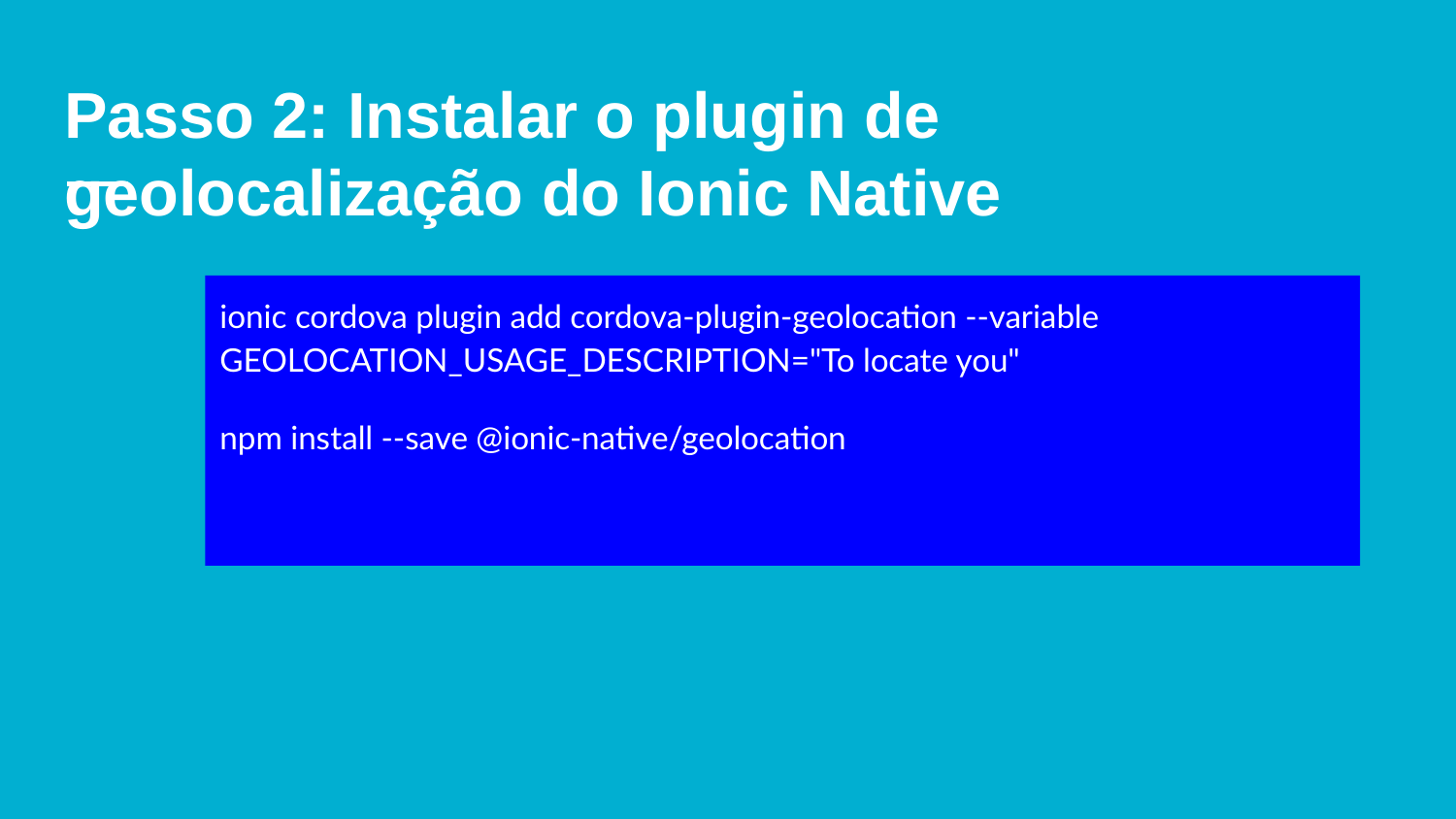

# Passo 2: Instalar o plugin de geolocalização do Ionic Native

ionic cordova plugin add cordova-plugin-geolocation --variable GEOLOCATION_USAGE_DESCRIPTION="To locate you"
npm install --save @ionic-native/geolocation